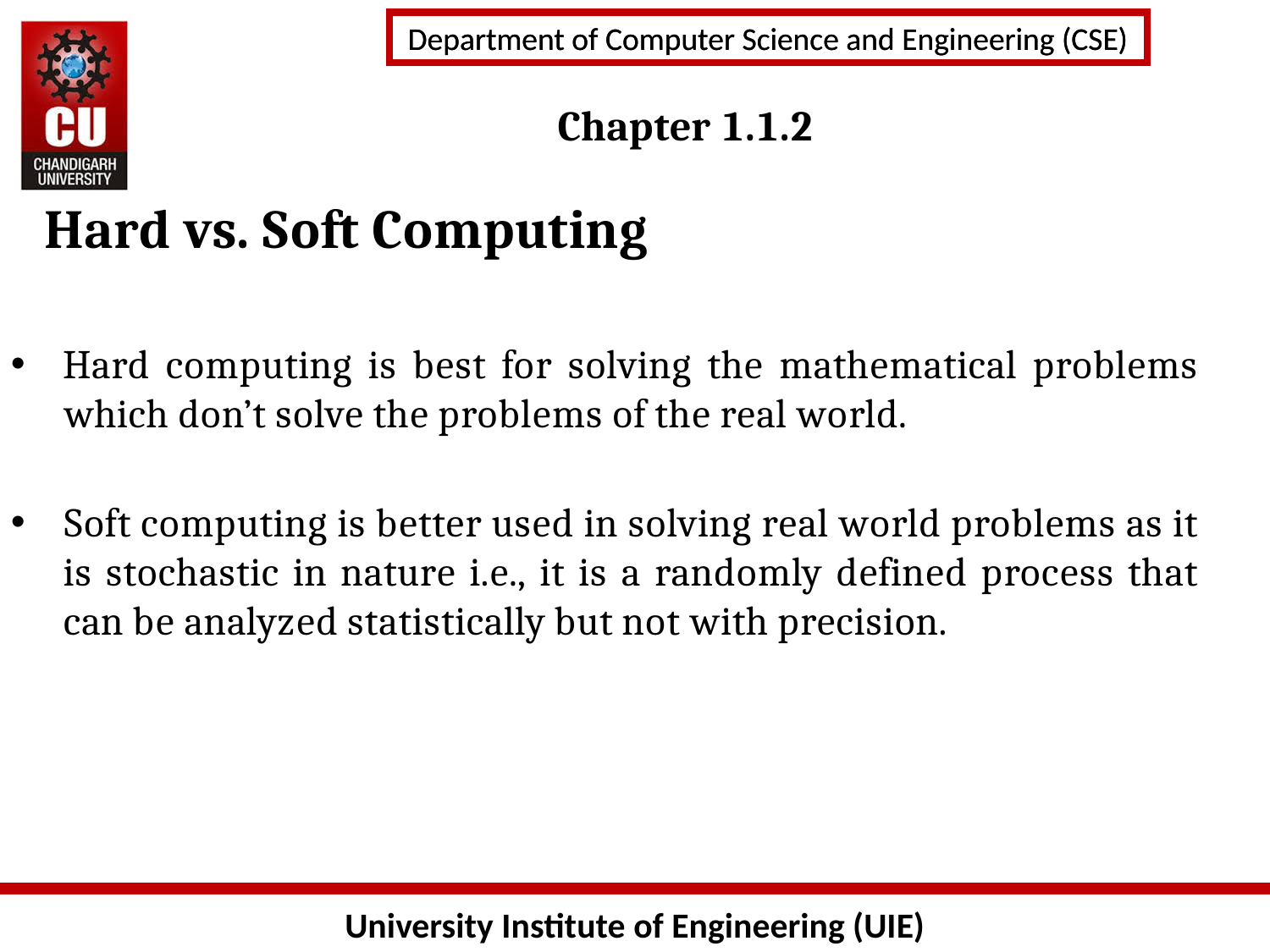

# Chapter 1.1.2
         Hard vs. Soft Computing

Hard computing is best for solving the mathematical problems which don’t solve the problems of the real world.

Soft computing is better used in solving real world problems as it is stochastic in nature i.e., it is a randomly defined process that can be analyzed statistically but not with precision.